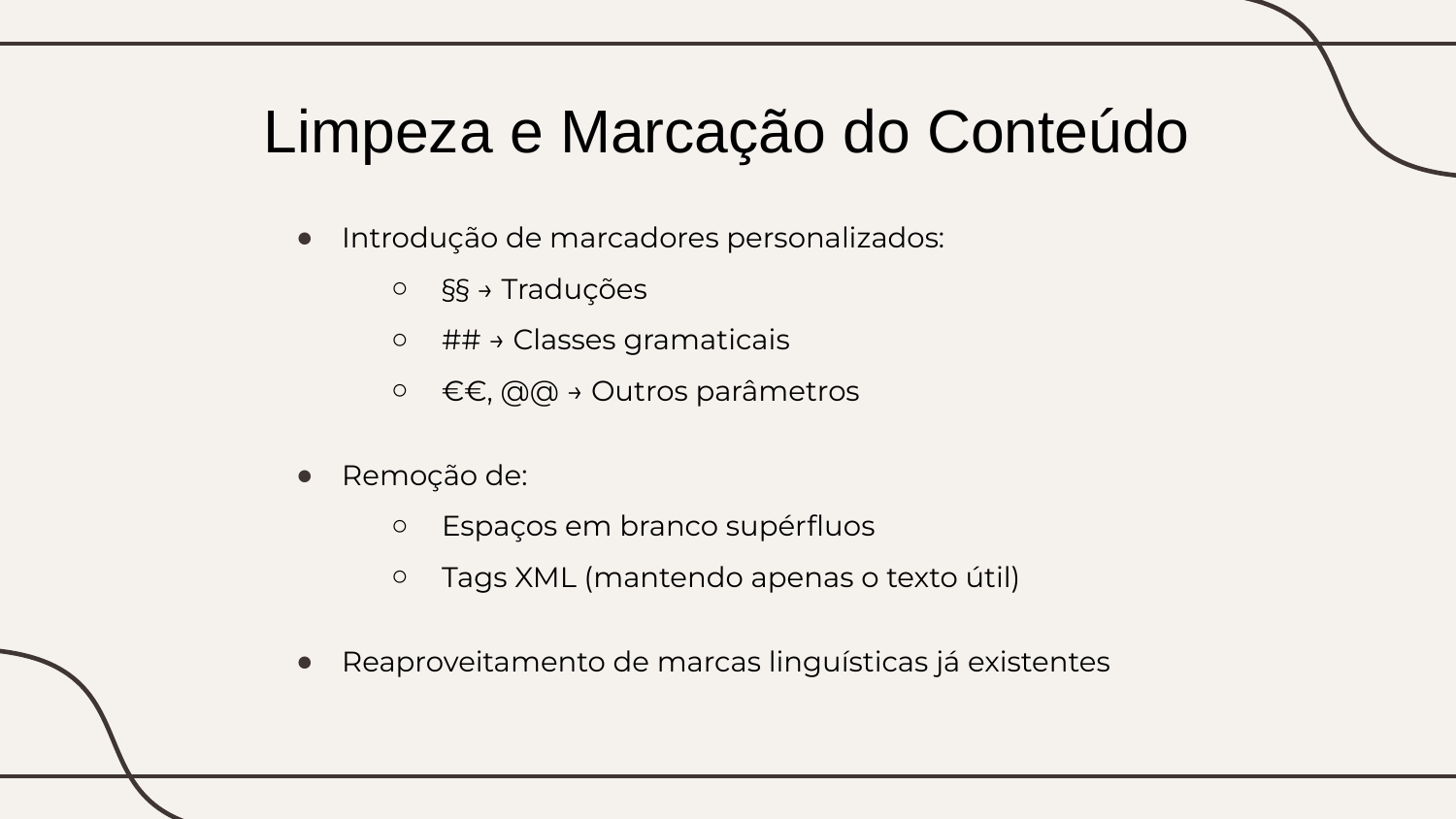

# Limpeza e Marcação do Conteúdo
Introdução de marcadores personalizados:
§§ → Traduções
## → Classes gramaticais
€€, @@ → Outros parâmetros

Remoção de:
Espaços em branco supérfluos
Tags XML (mantendo apenas o texto útil)

Reaproveitamento de marcas linguísticas já existentes